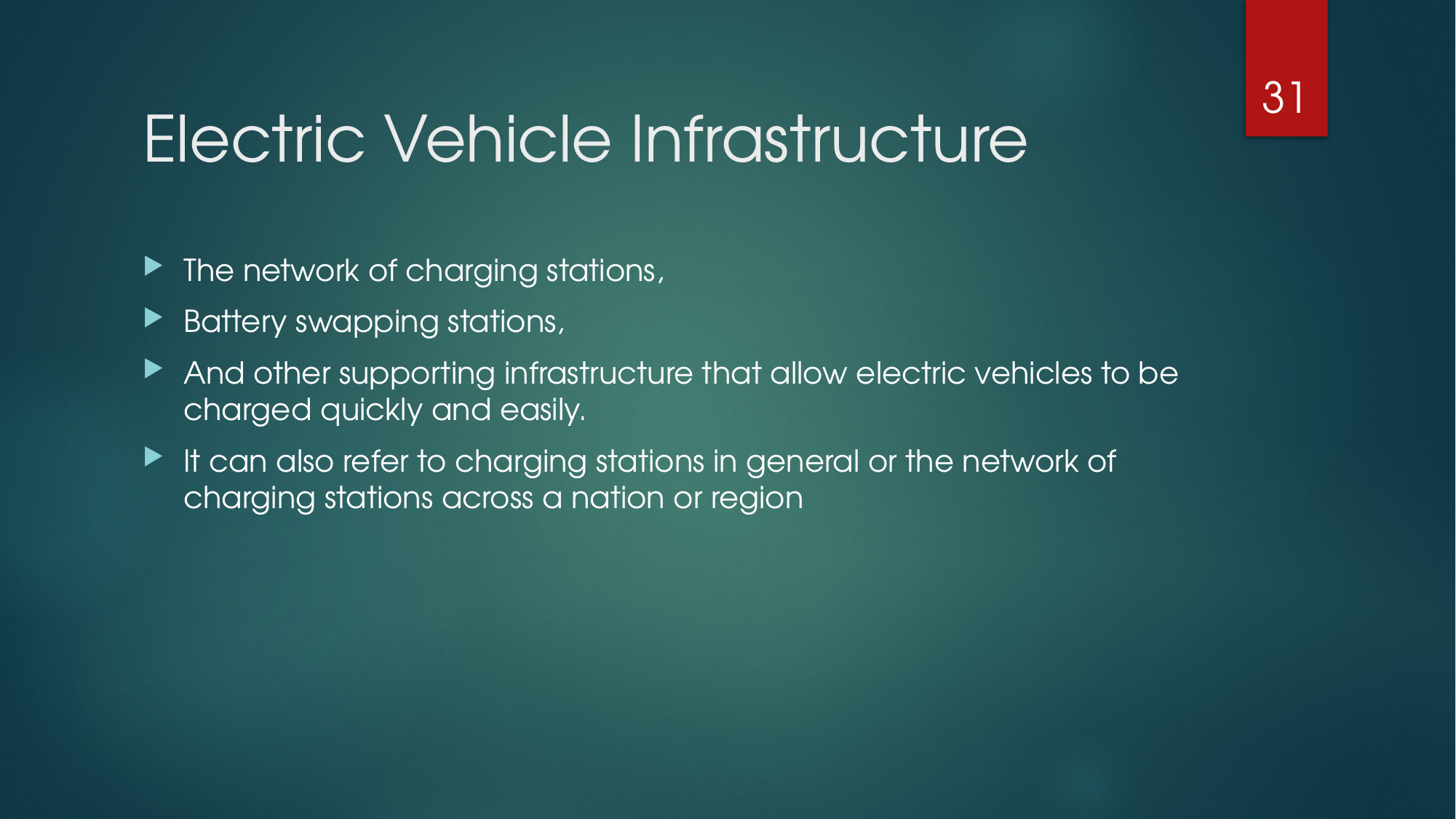

31
# Electric Vehicle Infrastructure
The network of charging stations,
Battery swapping stations,
And other supporting infrastructure that allow electric vehicles to be charged quickly and easily.
It can also refer to charging stations in general or the network of charging stations across a nation or region